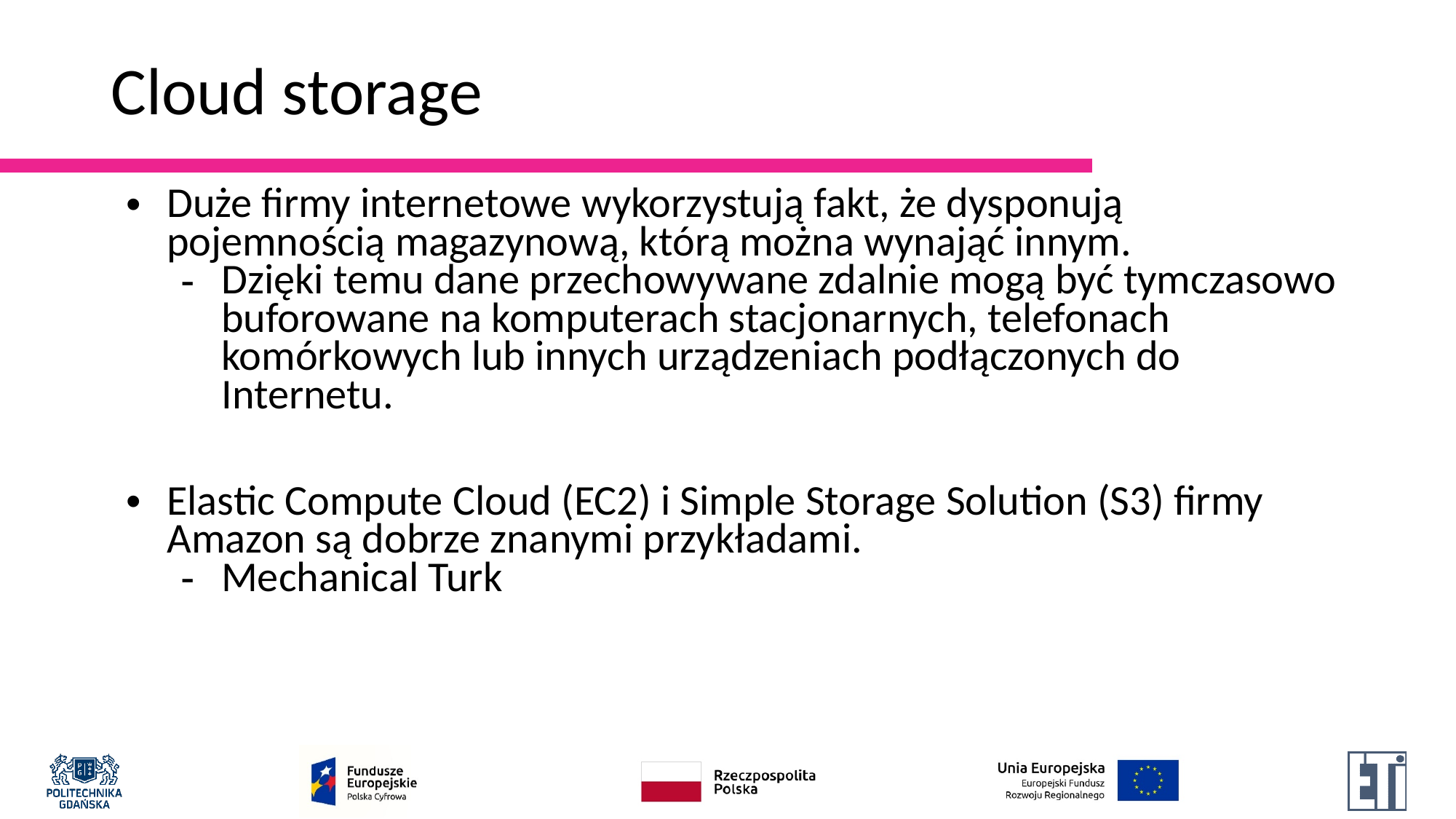

# Cloud storage
Duże firmy internetowe wykorzystują fakt, że dysponują pojemnością magazynową, którą można wynająć innym.
Dzięki temu dane przechowywane zdalnie mogą być tymczasowo buforowane na komputerach stacjonarnych, telefonach komórkowych lub innych urządzeniach podłączonych do Internetu.

Elastic Compute Cloud (EC2) i Simple Storage Solution (S3) firmy Amazon są dobrze znanymi przykładami.
Mechanical Turk